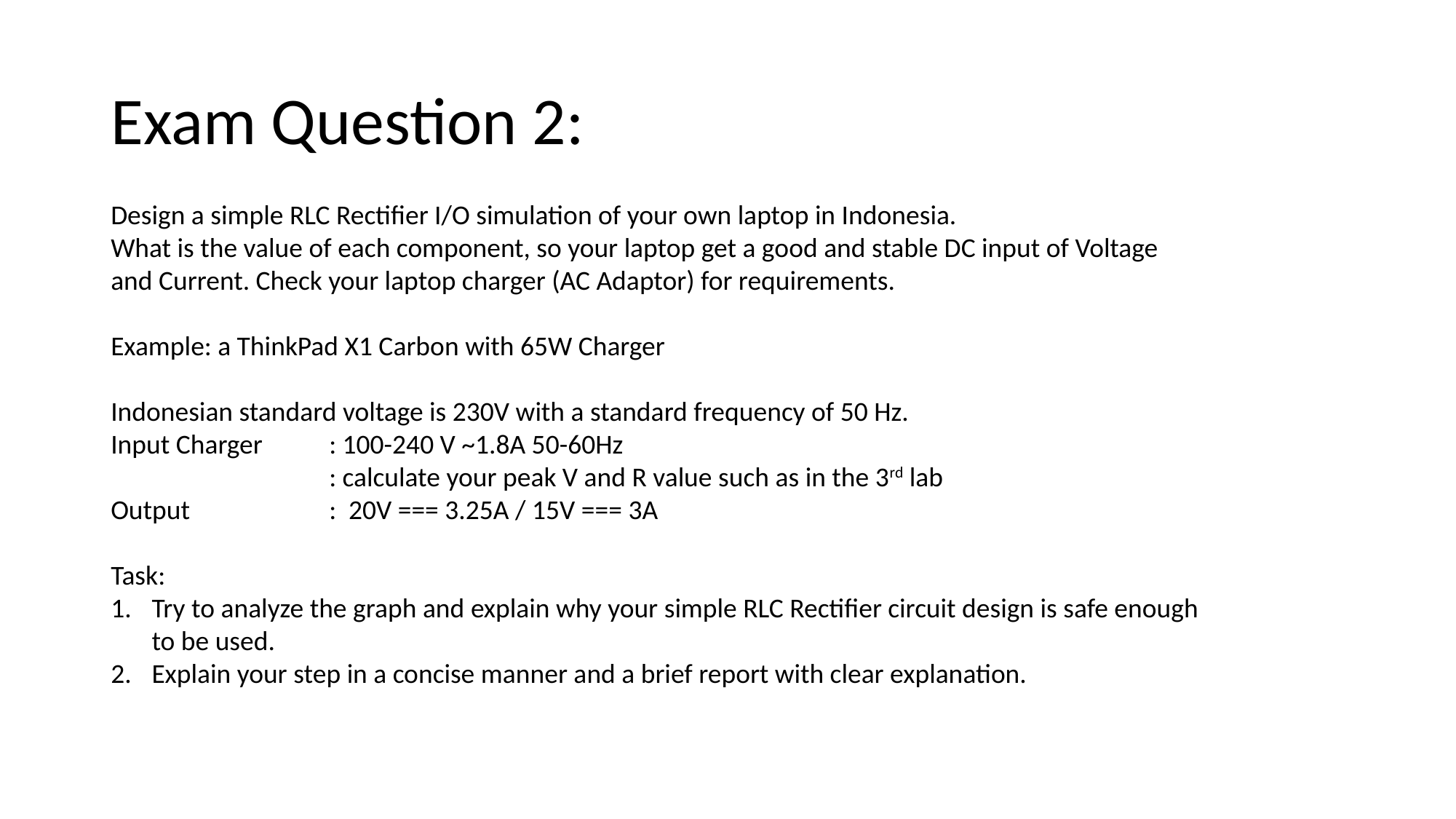

# Exam Question 2:
Design a simple RLC Rectifier I/O simulation of your own laptop in Indonesia.
What is the value of each component, so your laptop get a good and stable DC input of Voltage and Current. Check your laptop charger (AC Adaptor) for requirements.

Example: a ThinkPad X1 Carbon with 65W Charger

Indonesian standard voltage is 230V with a standard frequency of 50 Hz.
Input Charger	: 100-240 V ~1.8A 50-60Hz
		: calculate your peak V and R value such as in the 3rd lab
Output		:  20V === 3.25A / 15V === 3A

Task:
Try to analyze the graph and explain why your simple RLC Rectifier circuit design is safe enough to be used.
Explain your step in a concise manner and a brief report with clear explanation.